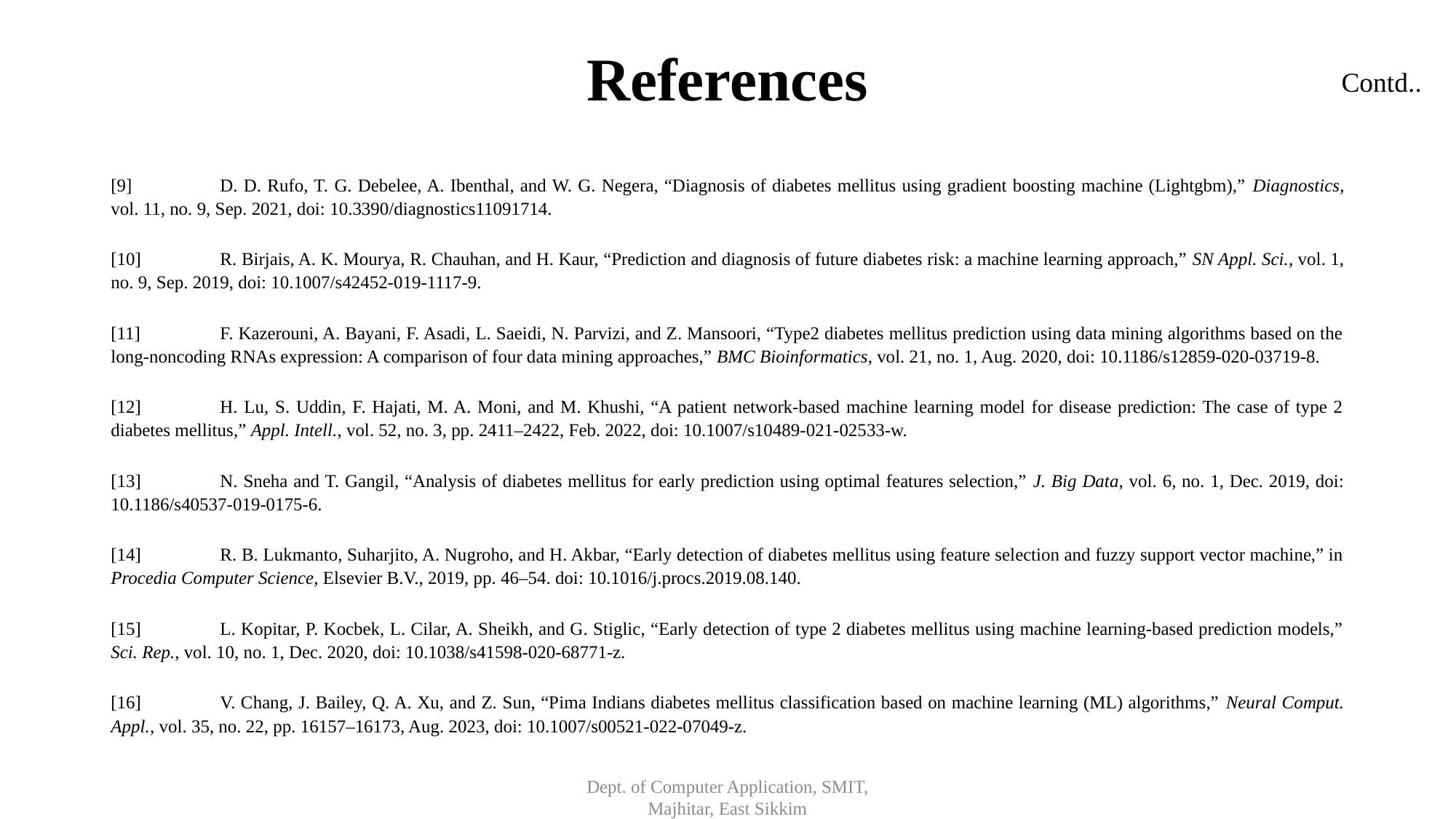

# References
Contd..
[9]	D. D. Rufo, T. G. Debelee, A. Ibenthal, and W. G. Negera, “Diagnosis of diabetes mellitus using gradient boosting machine (Lightgbm),” Diagnostics, vol. 11, no. 9, Sep. 2021, doi: 10.3390/diagnostics11091714.
[10]	R. Birjais, A. K. Mourya, R. Chauhan, and H. Kaur, “Prediction and diagnosis of future diabetes risk: a machine learning approach,” SN Appl. Sci., vol. 1, no. 9, Sep. 2019, doi: 10.1007/s42452-019-1117-9.
[11]	F. Kazerouni, A. Bayani, F. Asadi, L. Saeidi, N. Parvizi, and Z. Mansoori, “Type2 diabetes mellitus prediction using data mining algorithms based on the long-noncoding RNAs expression: A comparison of four data mining approaches,” BMC Bioinformatics, vol. 21, no. 1, Aug. 2020, doi: 10.1186/s12859-020-03719-8.
[12]	H. Lu, S. Uddin, F. Hajati, M. A. Moni, and M. Khushi, “A patient network-based machine learning model for disease prediction: The case of type 2 diabetes mellitus,” Appl. Intell., vol. 52, no. 3, pp. 2411–2422, Feb. 2022, doi: 10.1007/s10489-021-02533-w.
[13]	N. Sneha and T. Gangil, “Analysis of diabetes mellitus for early prediction using optimal features selection,” J. Big Data, vol. 6, no. 1, Dec. 2019, doi: 10.1186/s40537-019-0175-6.
[14]	R. B. Lukmanto, Suharjito, A. Nugroho, and H. Akbar, “Early detection of diabetes mellitus using feature selection and fuzzy support vector machine,” in Procedia Computer Science, Elsevier B.V., 2019, pp. 46–54. doi: 10.1016/j.procs.2019.08.140.
[15]	L. Kopitar, P. Kocbek, L. Cilar, A. Sheikh, and G. Stiglic, “Early detection of type 2 diabetes mellitus using machine learning-based prediction models,” Sci. Rep., vol. 10, no. 1, Dec. 2020, doi: 10.1038/s41598-020-68771-z.
[16]	V. Chang, J. Bailey, Q. A. Xu, and Z. Sun, “Pima Indians diabetes mellitus classification based on machine learning (ML) algorithms,” Neural Comput. Appl., vol. 35, no. 22, pp. 16157–16173, Aug. 2023, doi: 10.1007/s00521-022-07049-z.

Dept. of Computer Application, SMIT, Majhitar, East Sikkim